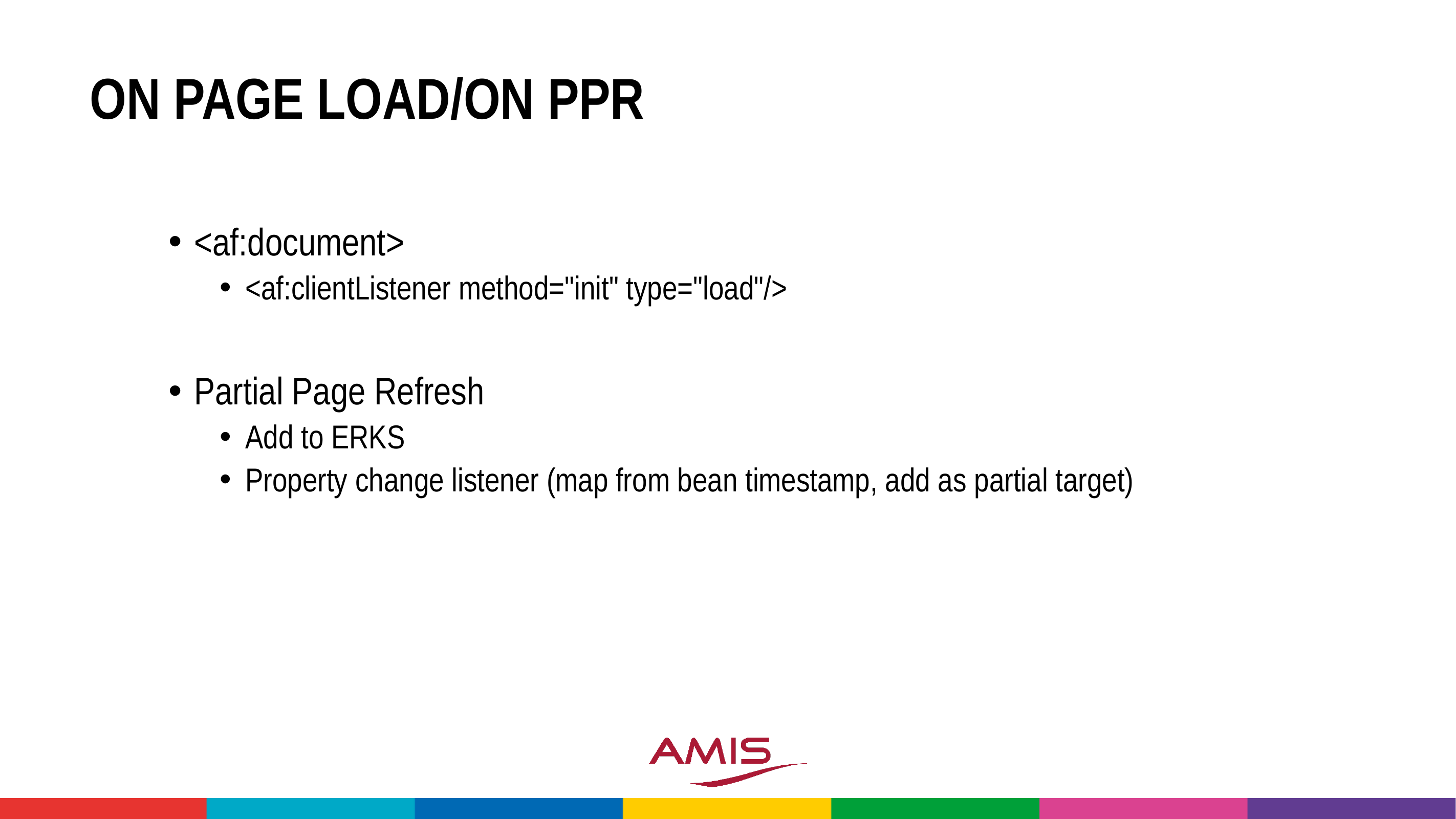

# On page load/on ppr
<af:document>
<af:clientListener method="init" type="load"/>

Partial Page Refresh
Add to ERKS
Property change listener (map from bean timestamp, add as partial target)